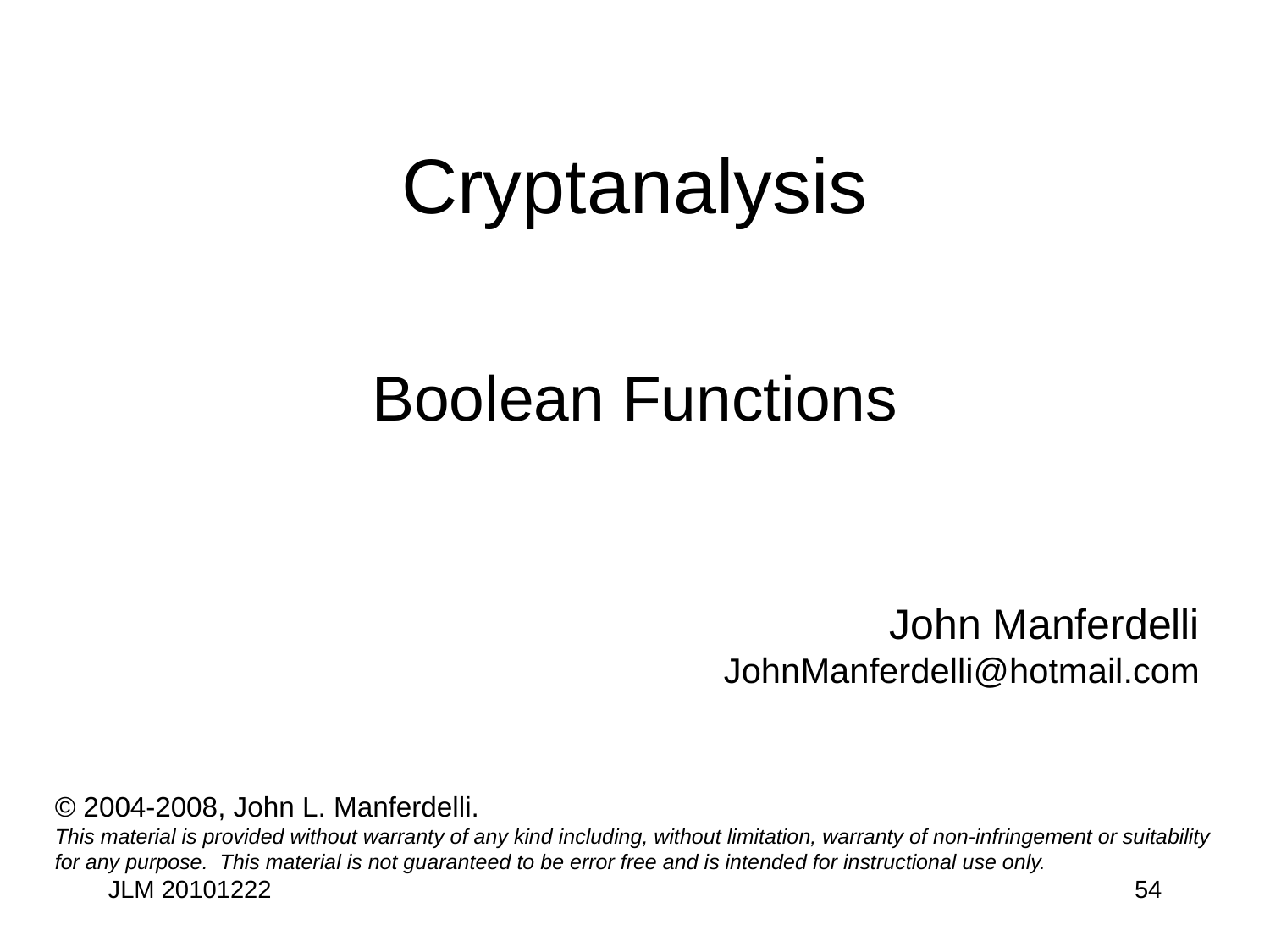

Cryptanalysis

Boolean Functions
John Manferdelli
JohnManferdelli@hotmail.com
© 2004-2008, John L. Manferdelli.
This material is provided without warranty of any kind including, without limitation, warranty of non-infringement or suitability for any purpose.  This material is not guaranteed to be error free and is intended for instructional use only.
JLM 20101222
54